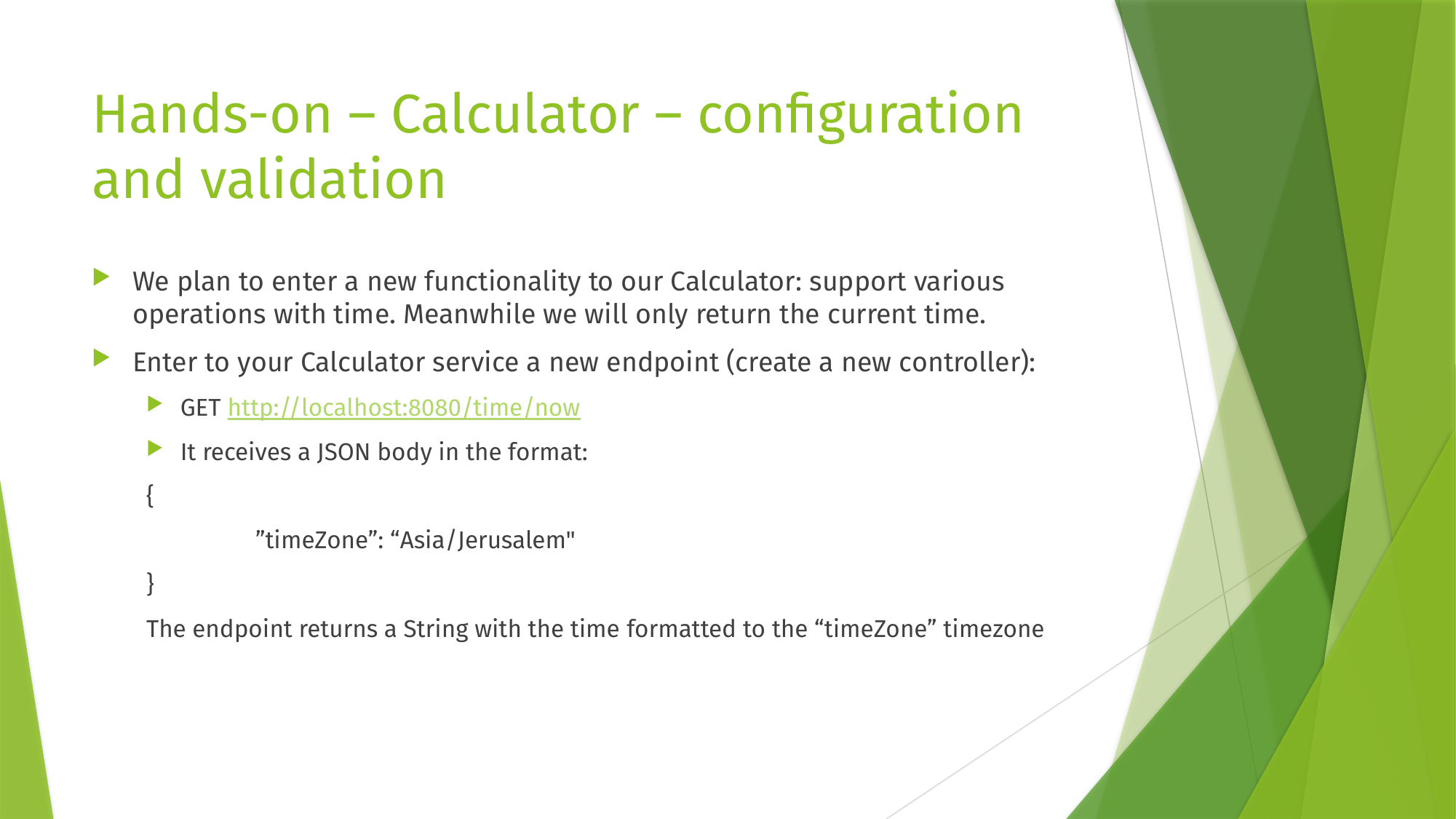

# Hands-on – Calculator – configuration and validation
We plan to enter a new functionality to our Calculator: support various operations with time. Meanwhile we will only return the current time.
Enter to your Calculator service a new endpoint (create a new controller):
GET http://localhost:8080/time/now
It receives a JSON body in the format:
{
	”timeZone”: “Asia/Jerusalem"
}
The endpoint returns a String with the time formatted to the “timeZone” timezone